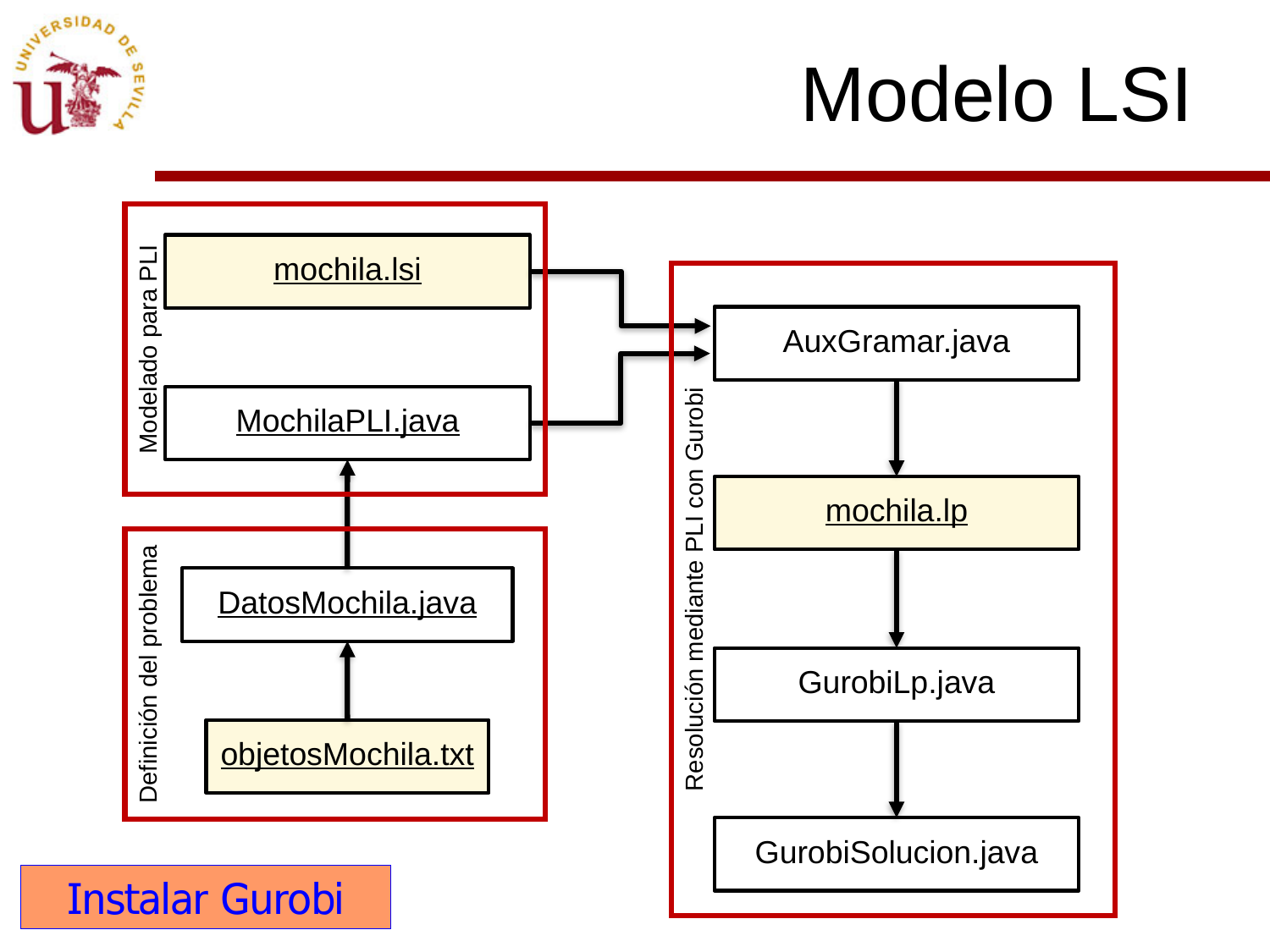

# Modelo LSI
Modelado para PLI
mochila.lsi
Resolución mediante PLI con Gurobi
AuxGramar.java
MochilaPLI.java
mochila.lp
Definición del problema
DatosMochila.java
GurobiLp.java
objetosMochila.txt
GurobiSolucion.java
Instalar Gurobi